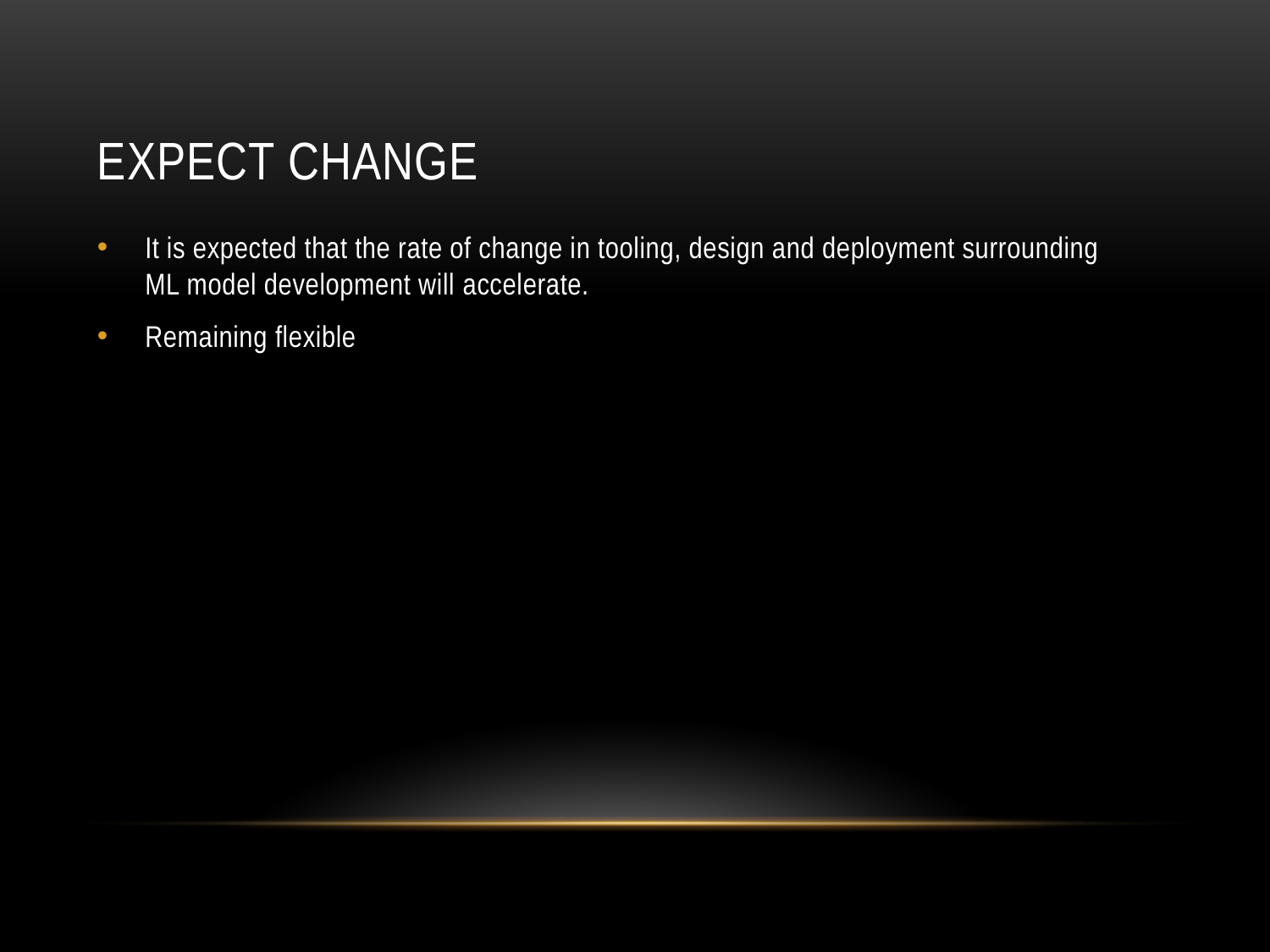

# Expect change
It is expected that the rate of change in tooling, design and deployment surrounding ML model development will accelerate.
Remaining flexible